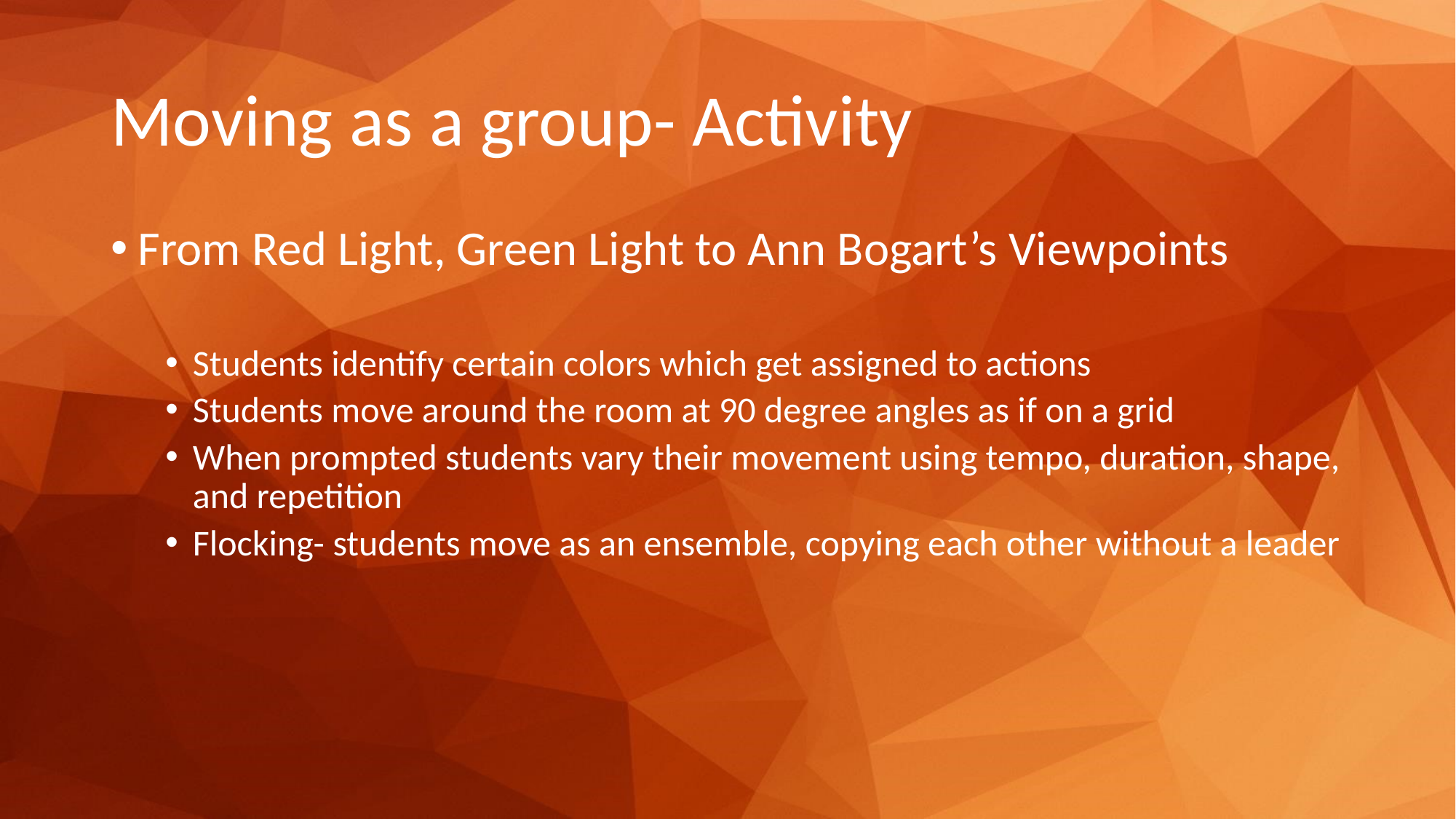

# Moving as a group- Activity
From Red Light, Green Light to Ann Bogart’s Viewpoints

Students identify certain colors which get assigned to actions
Students move around the room at 90 degree angles as if on a grid
When prompted students vary their movement using tempo, duration, shape, and repetition
Flocking- students move as an ensemble, copying each other without a leader